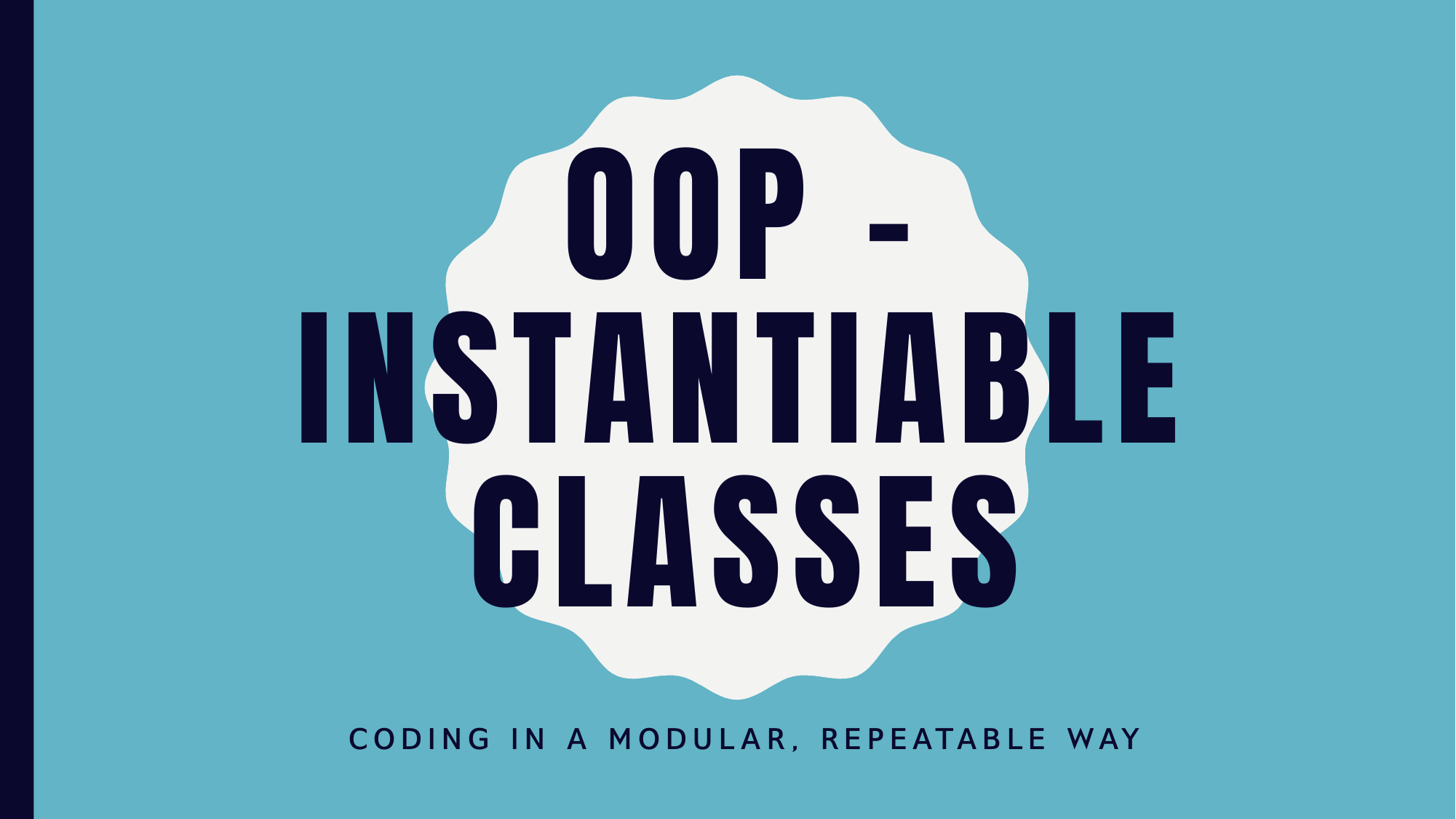

# OOP – Instantiable classes
Coding in a modular, repeatable way